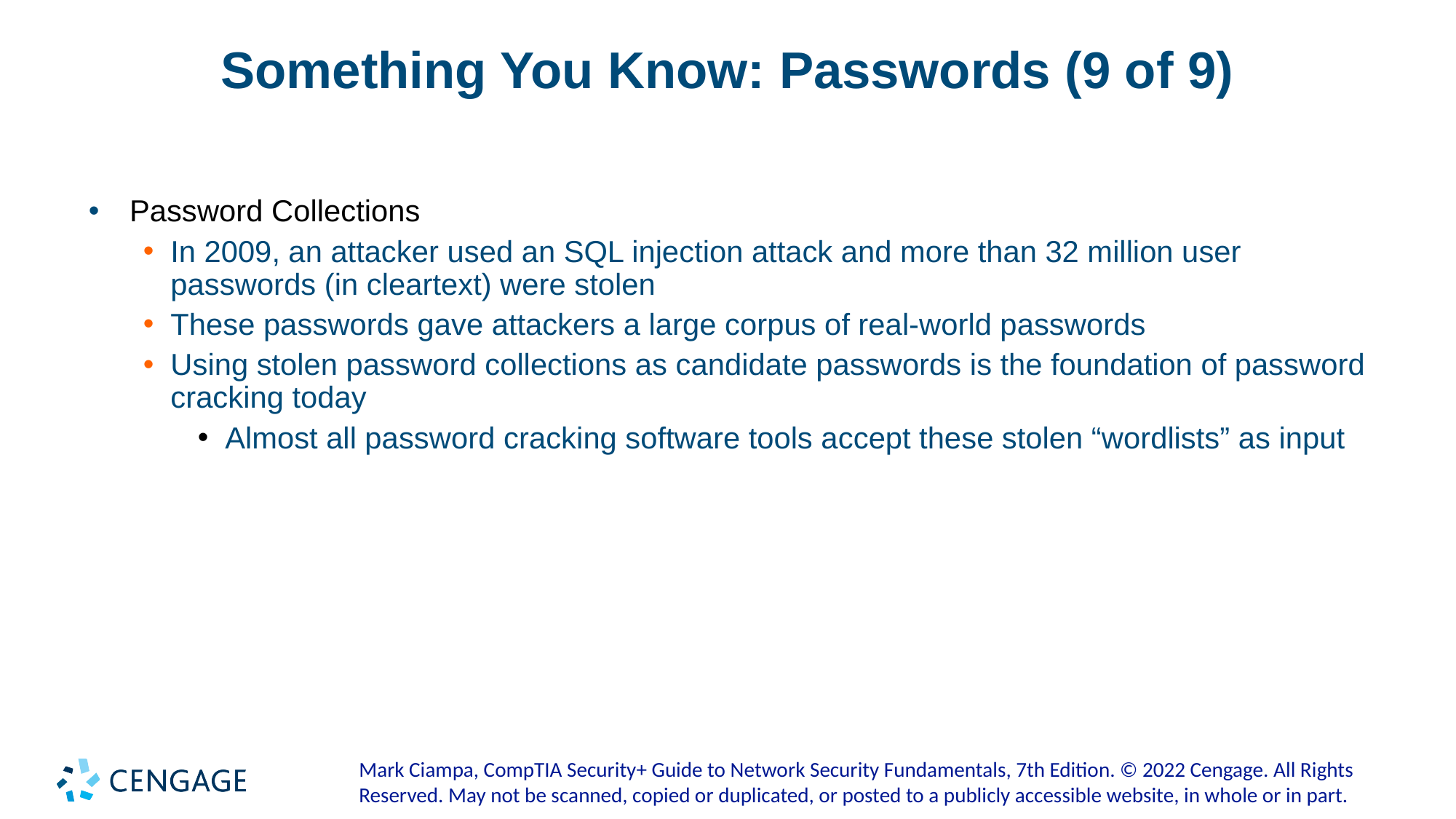

# Something You Know: Passwords (9 of 9)
Password Collections
In 2009, an attacker used an SQL injection attack and more than 32 million user passwords (in cleartext) were stolen
These passwords gave attackers a large corpus of real-world passwords
Using stolen password collections as candidate passwords is the foundation of password cracking today
Almost all password cracking software tools accept these stolen “wordlists” as input